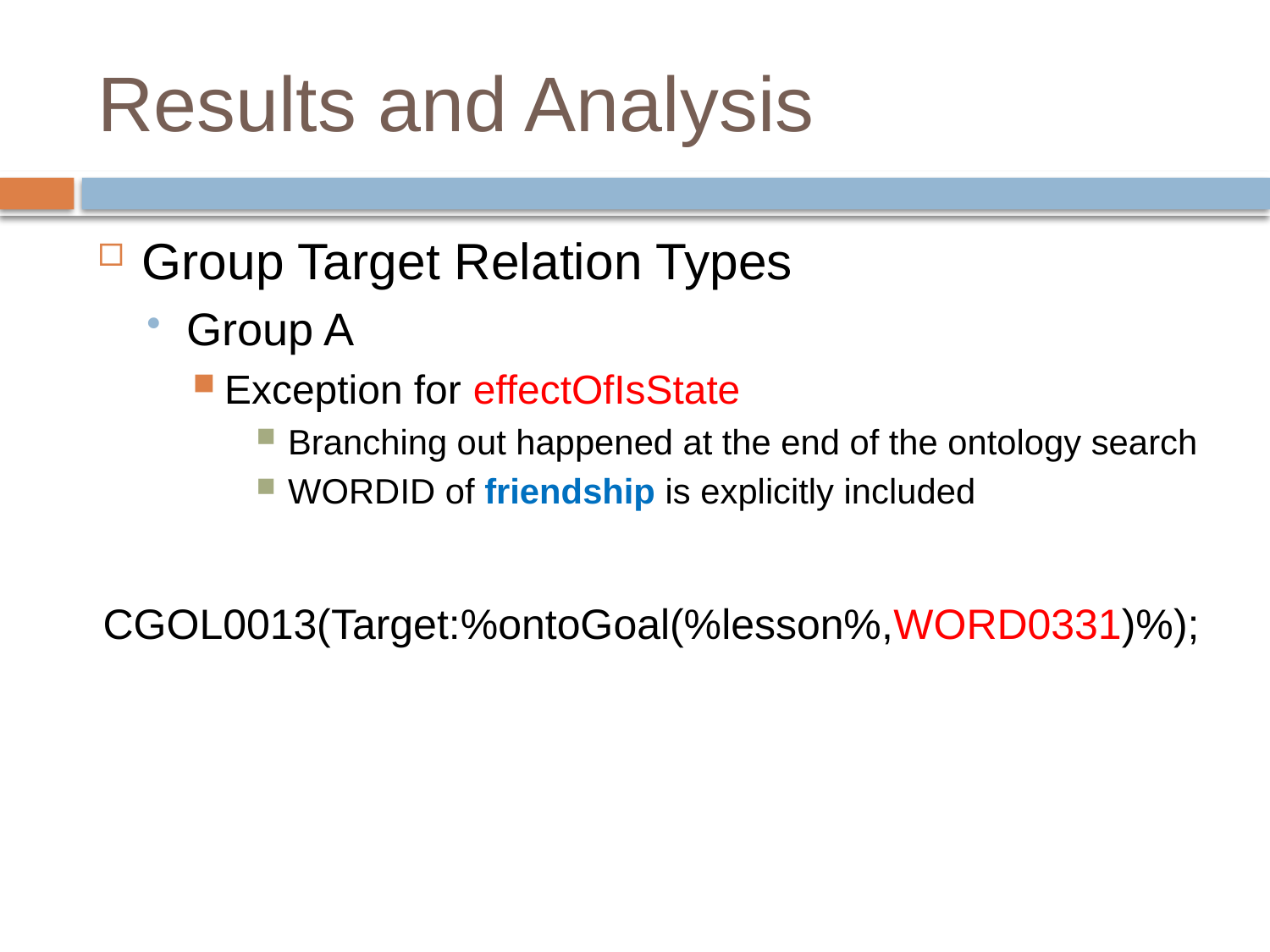

# Results and Analysis
Group Target Relation Types
Group A
Exception for effectOfIsState
Branching out happened at the end of the ontology search
WORDID of friendship is explicitly included

CGOL0013(Target:%ontoGoal(%lesson%,WORD0331)%);